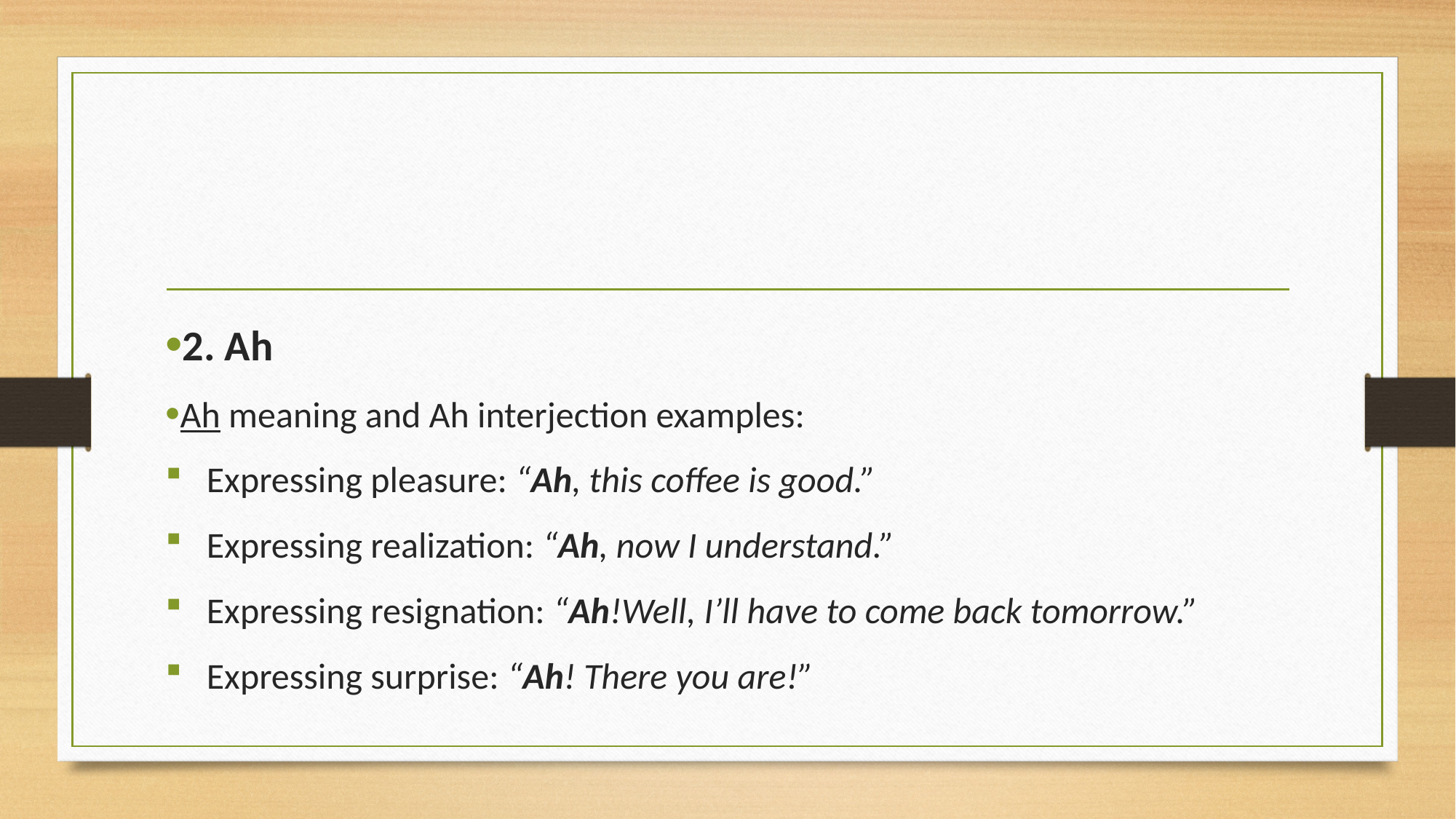

#
2. Ah
Ah meaning and Ah interjection examples:
Expressing pleasure: “Ah, this coffee is good.”
Expressing realization: “Ah, now I understand.”
Expressing resignation: “Ah!Well, I’ll have to come back tomorrow.”
Expressing surprise: “Ah! There you are!”